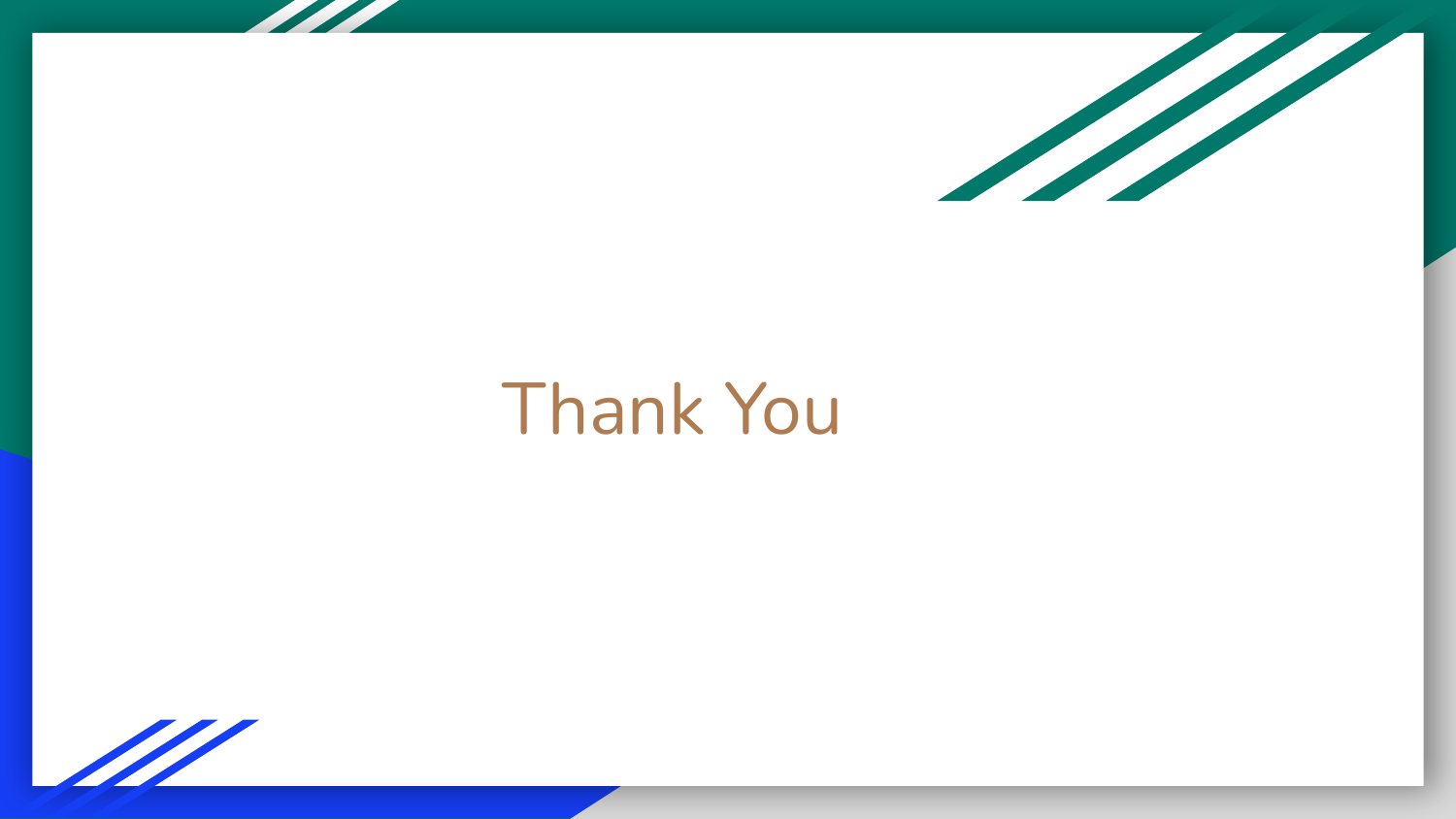

# Thank You
B.Prasad,N130888
M .Vinod ,N130791